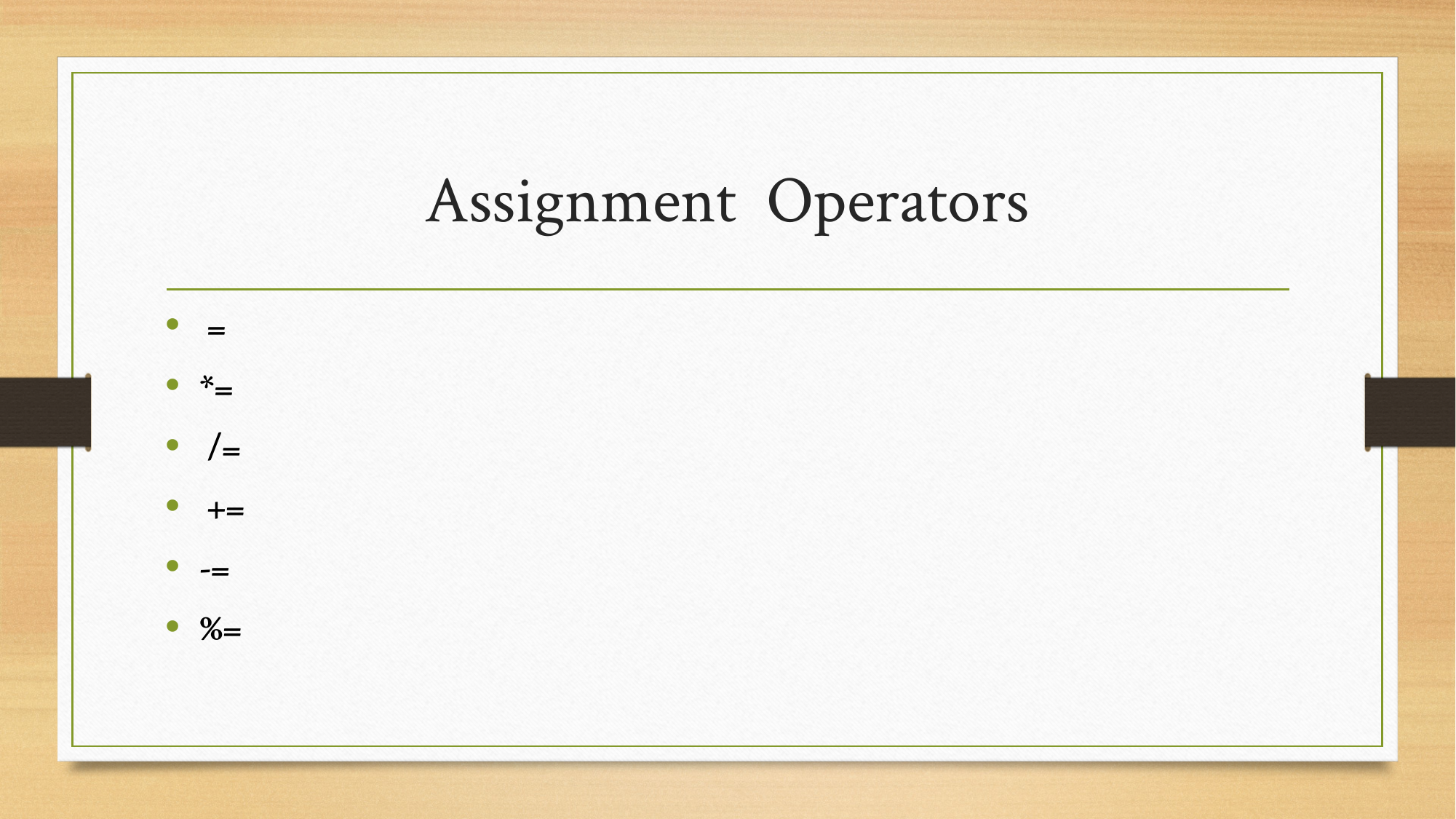

# Assignment  Operators
 =
*=
 /=
 +=
-=
%=